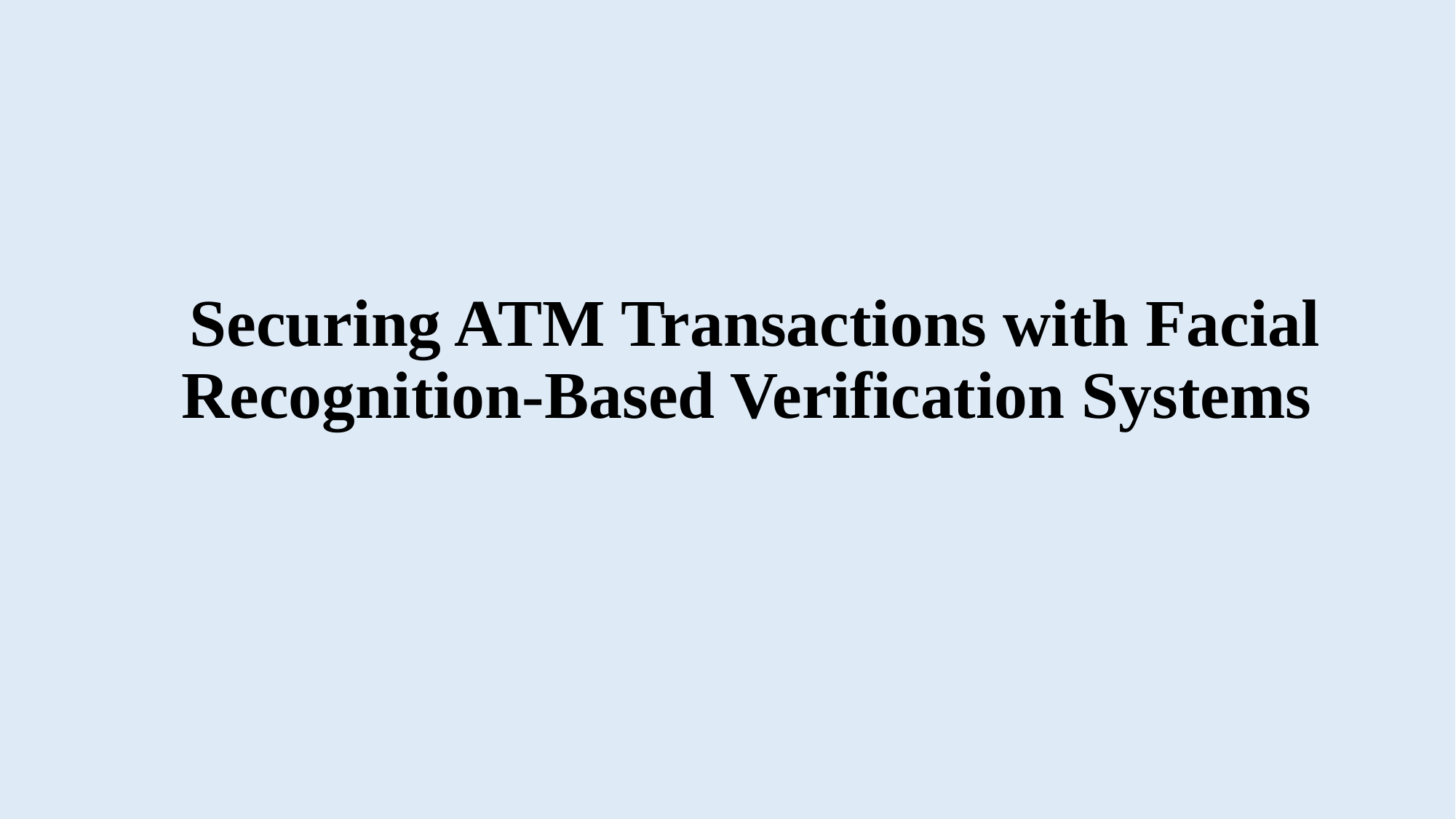

# Securing ATM Transactions with Facial Recognition-Based Verification Systems